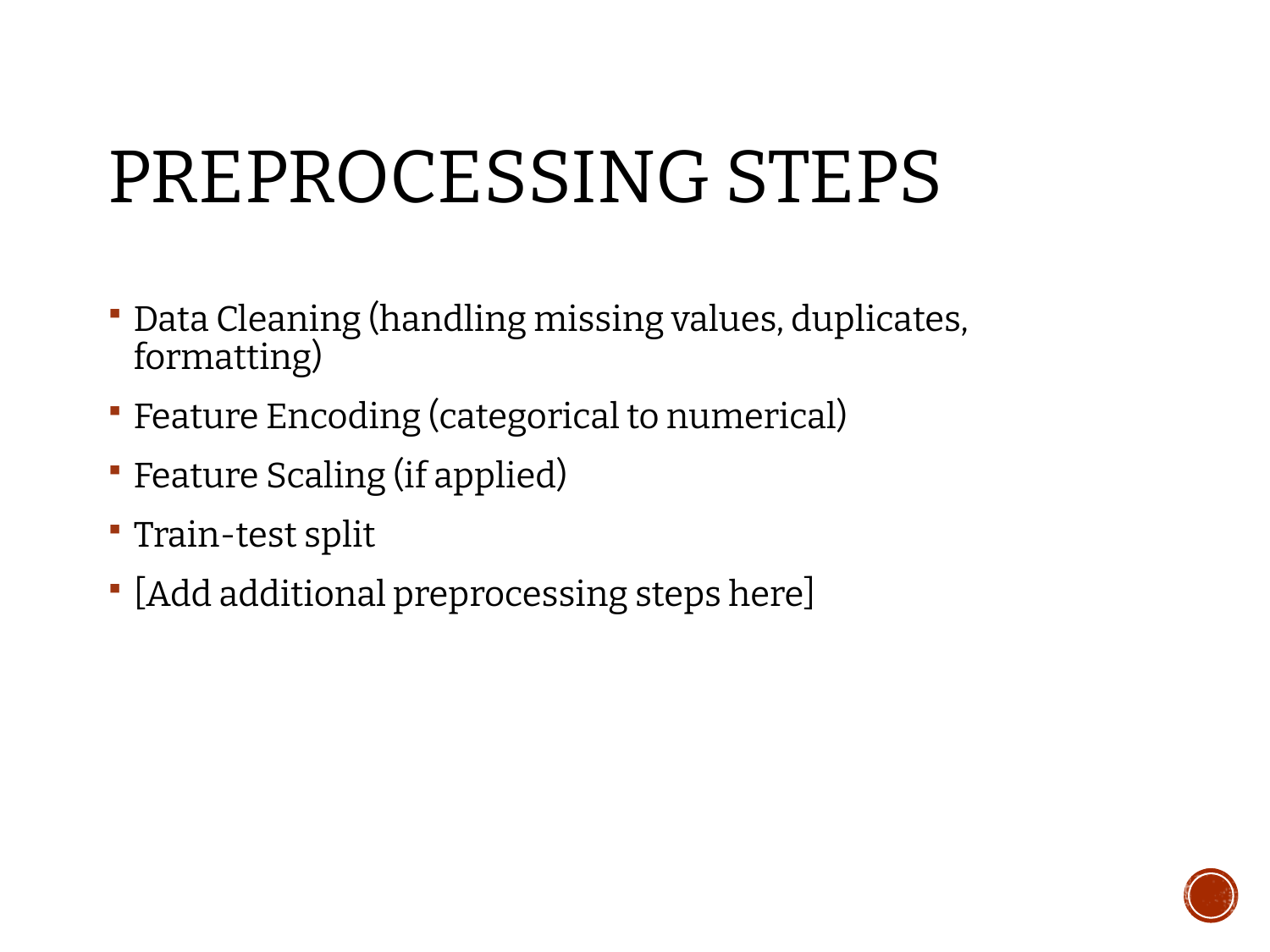

# Preprocessing Steps
Data Cleaning (handling missing values, duplicates, formatting)
Feature Encoding (categorical to numerical)
Feature Scaling (if applied)
Train-test split
[Add additional preprocessing steps here]